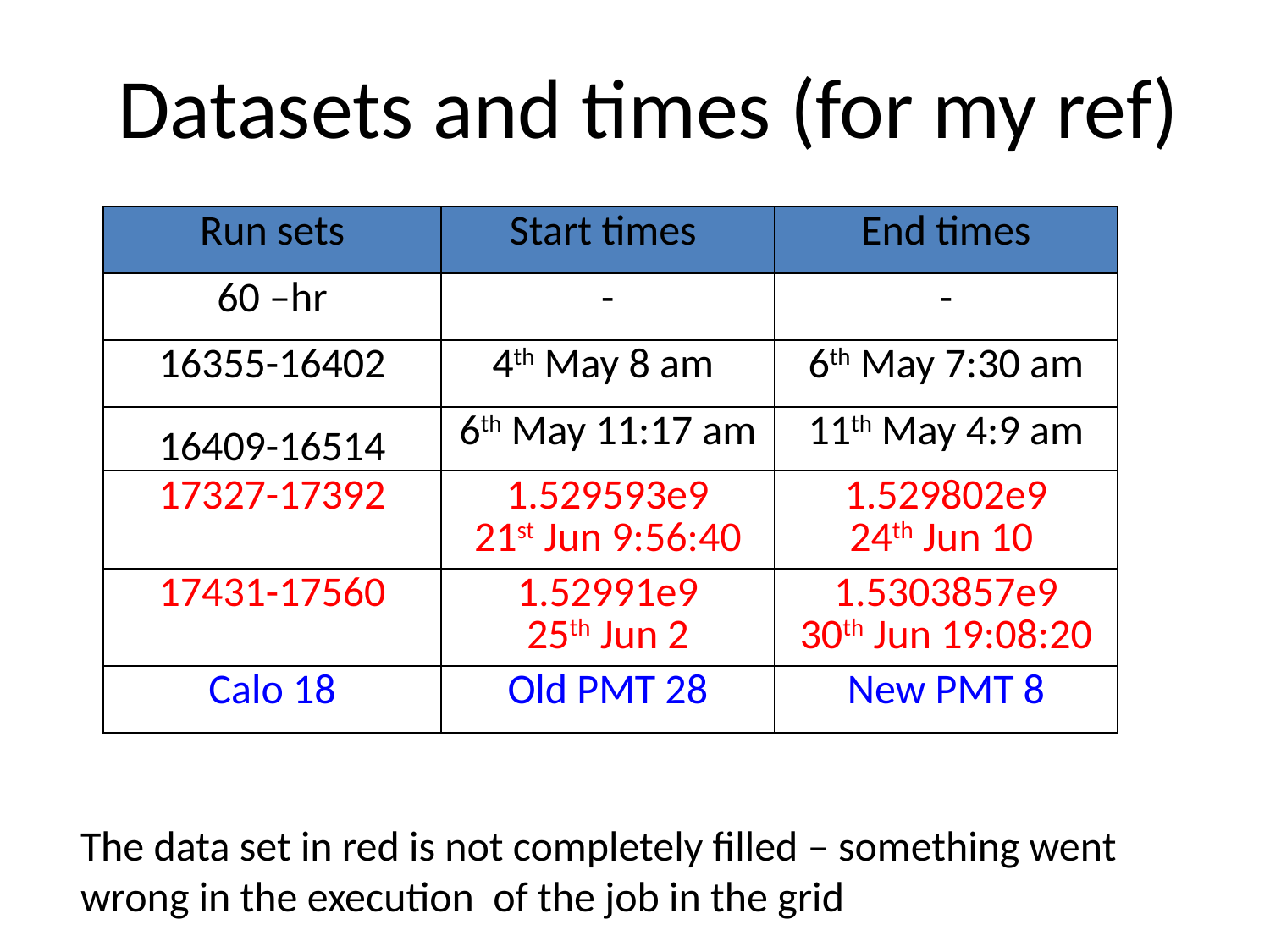

# Datasets and times (for my ref)
| Run sets | Start times | End times |
| --- | --- | --- |
| 60 –hr | - | - |
| 16355-16402 | 4th May 8 am | 6th May 7:30 am |
| 16409-16514 | 6th May 11:17 am | 11th May 4:9 am |
| 17327-17392 | 1.529593e9 21st Jun 9:56:40 | 1.529802e9 24th Jun 10 |
| 17431-17560 | 1.52991e9 25th Jun 2 | 1.5303857e9 30th Jun 19:08:20 |
| Calo 18 | Old PMT 28 | New PMT 8 |
The data set in red is not completely filled – something went wrong in the execution  of the job in the grid